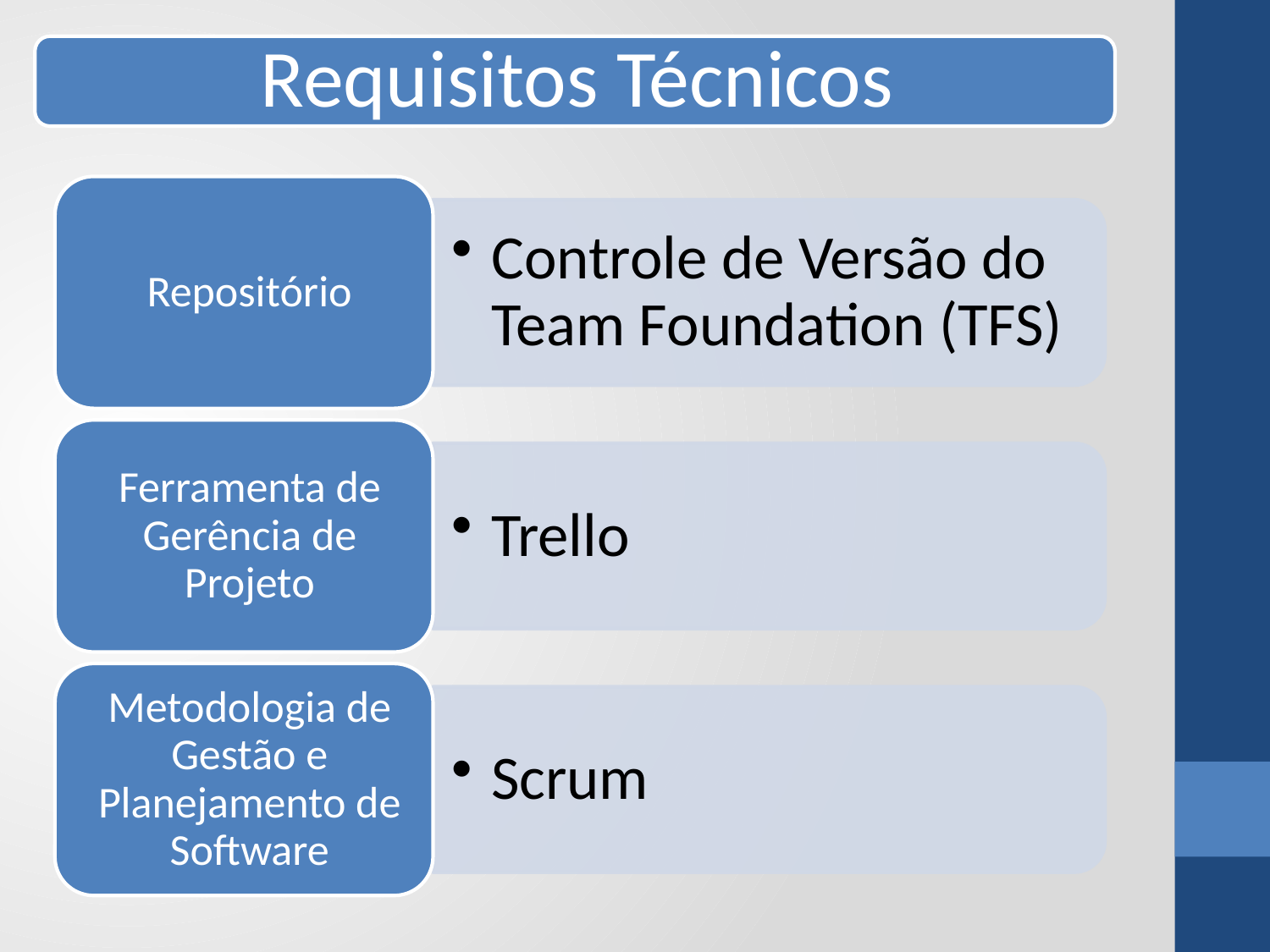

Requisitos Técnicos
Controle de Versão do Team Foundation (TFS)
Repositório
Trello
Ferramenta de Gerência de Projeto
Scrum
Metodologia de Gestão e Planejamento de Software